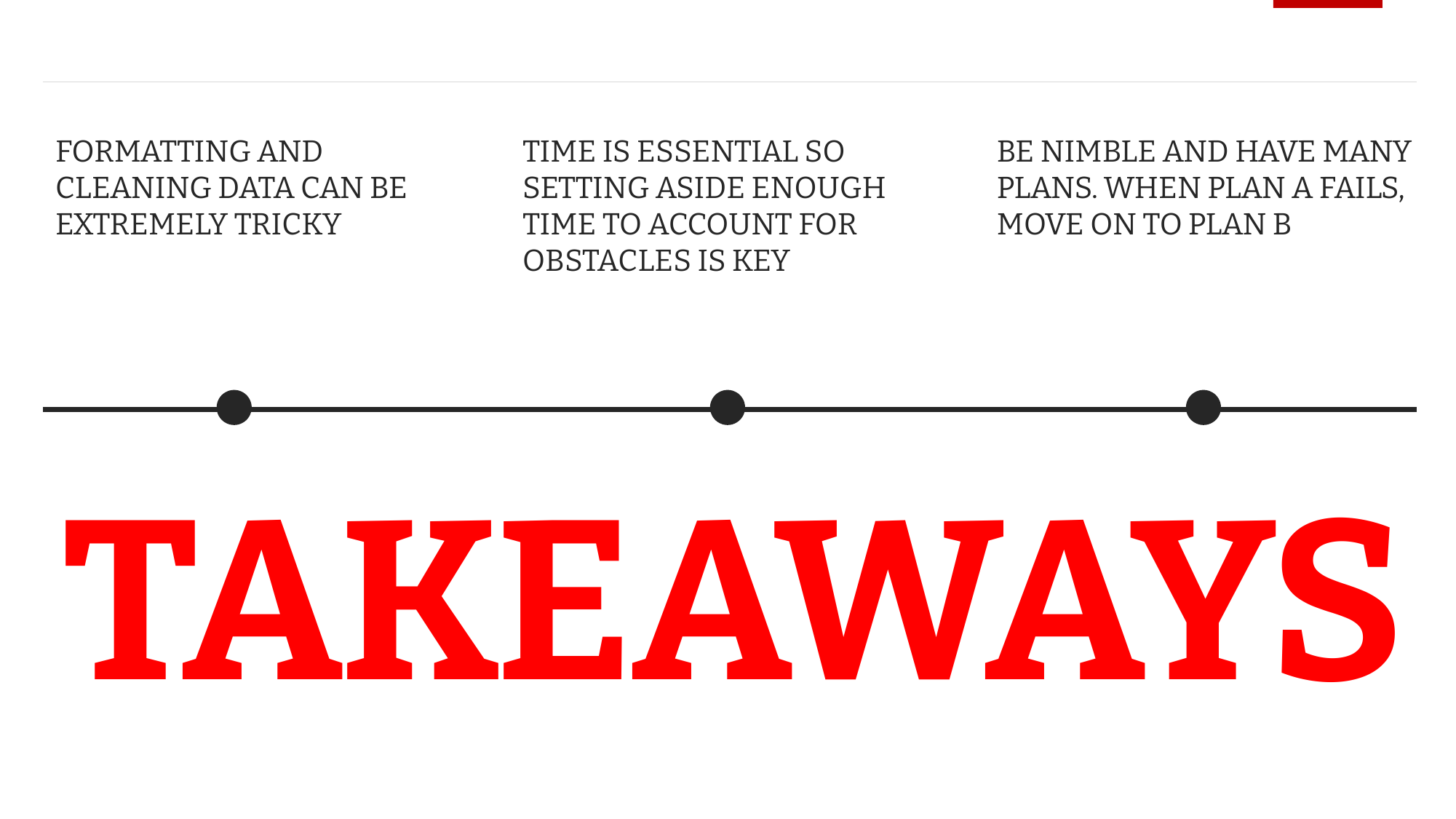

FORMATTING AND CLEANING DATA CAN BE EXTREMELY TRICKY
TIME IS ESSENTIAL SO SETTING ASIDE ENOUGH TIME TO ACCOUNT FOR OBSTACLES IS KEY
BE NIMBLE AND HAVE MANY PLANS. WHEN PLAN A FAILS, MOVE ON TO PLAN B

TAKEAWAYS